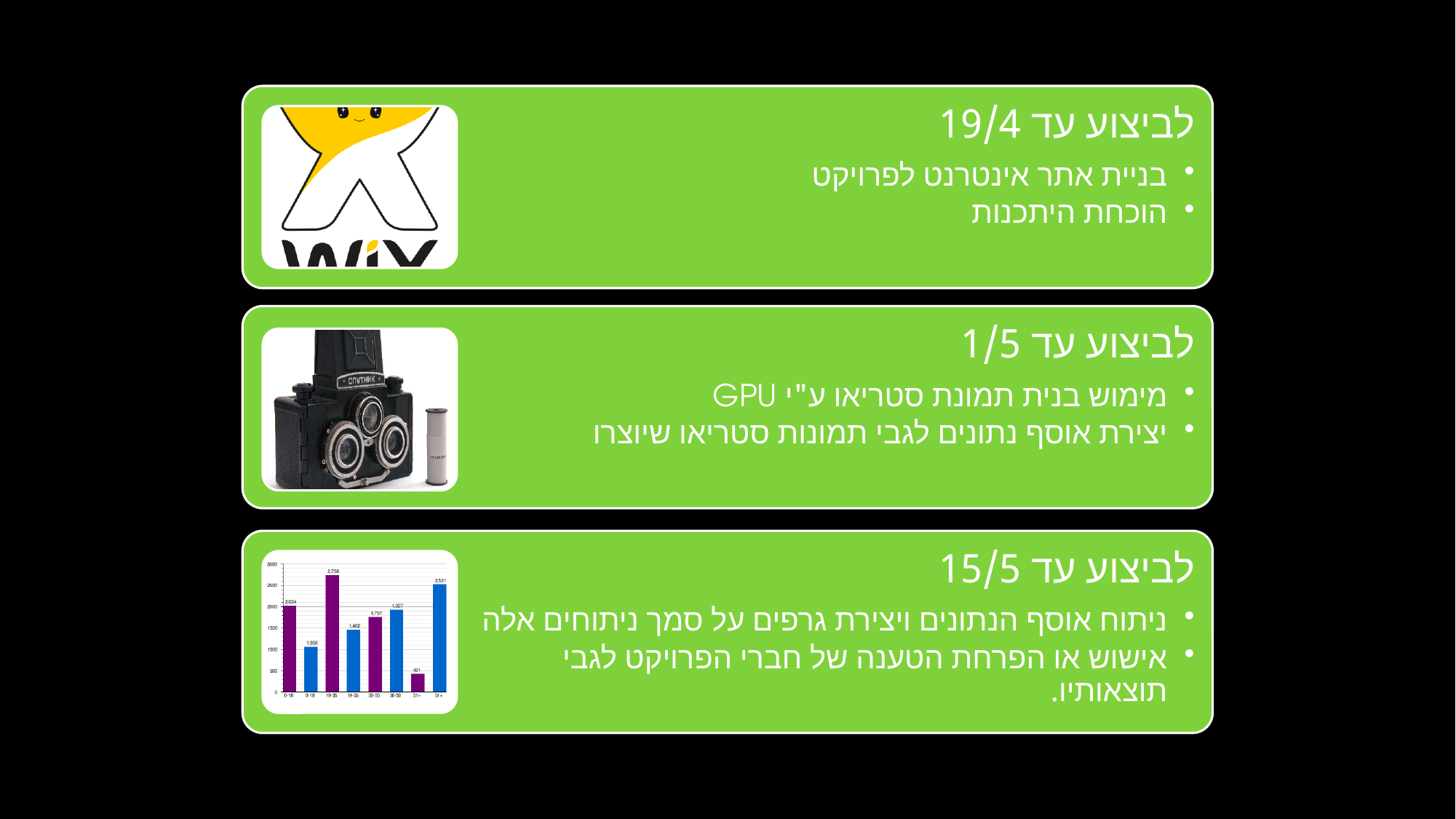

לביצוע עד 19/4
בניית אתר אינטרנט לפרויקט
הוכחת היתכנות
לביצוע עד 1/5
מימוש בנית תמונת סטריאו ע"י GPU
יצירת אוסף נתונים לגבי תמונות סטריאו שיוצרו
לביצוע עד 15/5
ניתוח אוסף הנתונים ויצירת גרפים על סמך ניתוחים אלה
אישוש או הפרחת הטענה של חברי הפרויקט לגבי תוצאותיו.